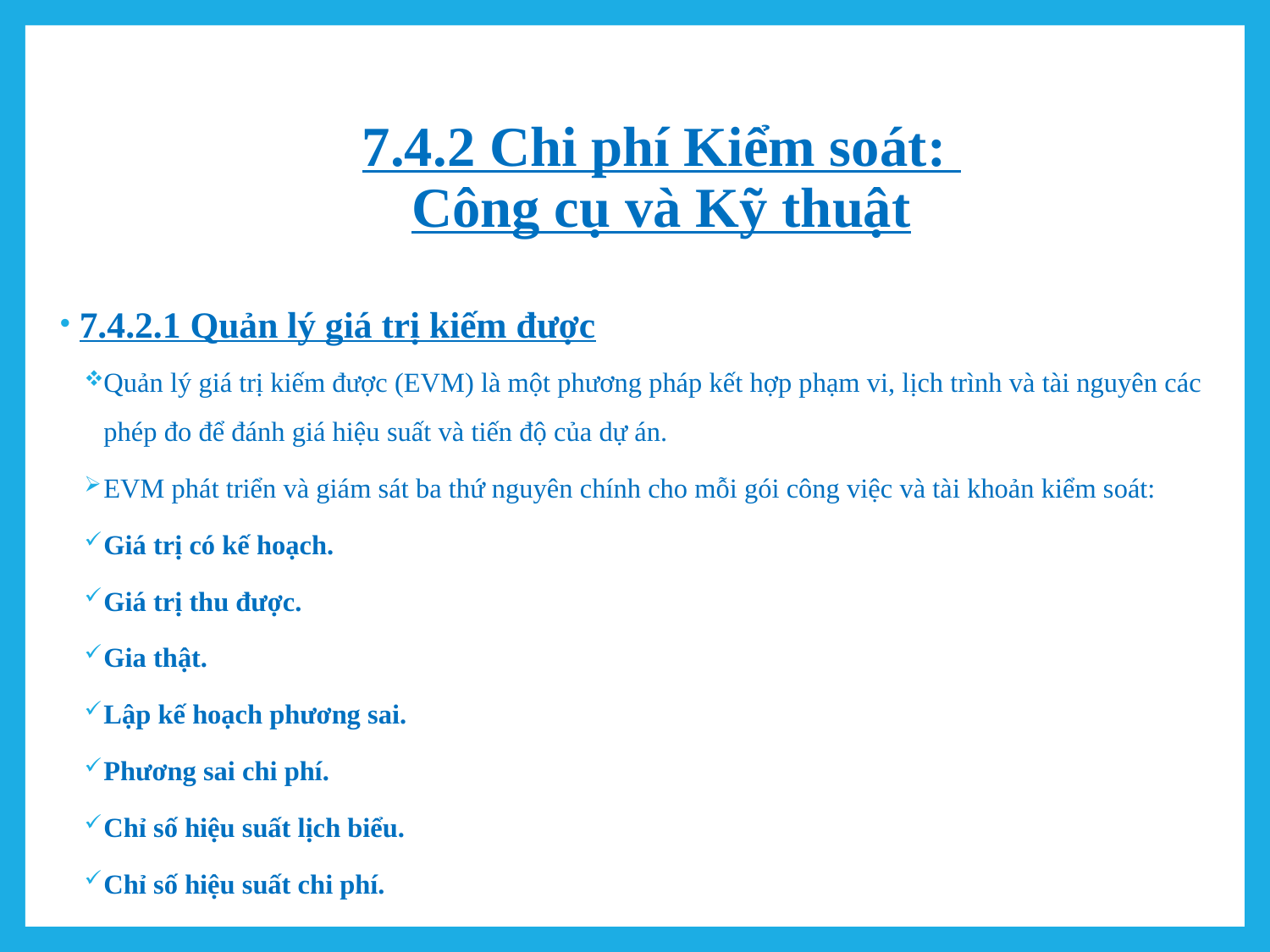

# 7.4.2 Chi phí Kiểm soát: Công cụ và Kỹ thuật
7.4.2.1 Quản lý giá trị kiếm được
Quản lý giá trị kiếm được (EVM) là một phương pháp kết hợp phạm vi, lịch trình và tài nguyên các phép đo để đánh giá hiệu suất và tiến độ của dự án.
EVM phát triển và giám sát ba thứ nguyên chính cho mỗi gói công việc và tài khoản kiểm soát:
Giá trị có kế hoạch.
Giá trị thu được.
Gia thật.
Lập kế hoạch phương sai.
Phương sai chi phí.
Chỉ số hiệu suất lịch biểu.
Chỉ số hiệu suất chi phí.